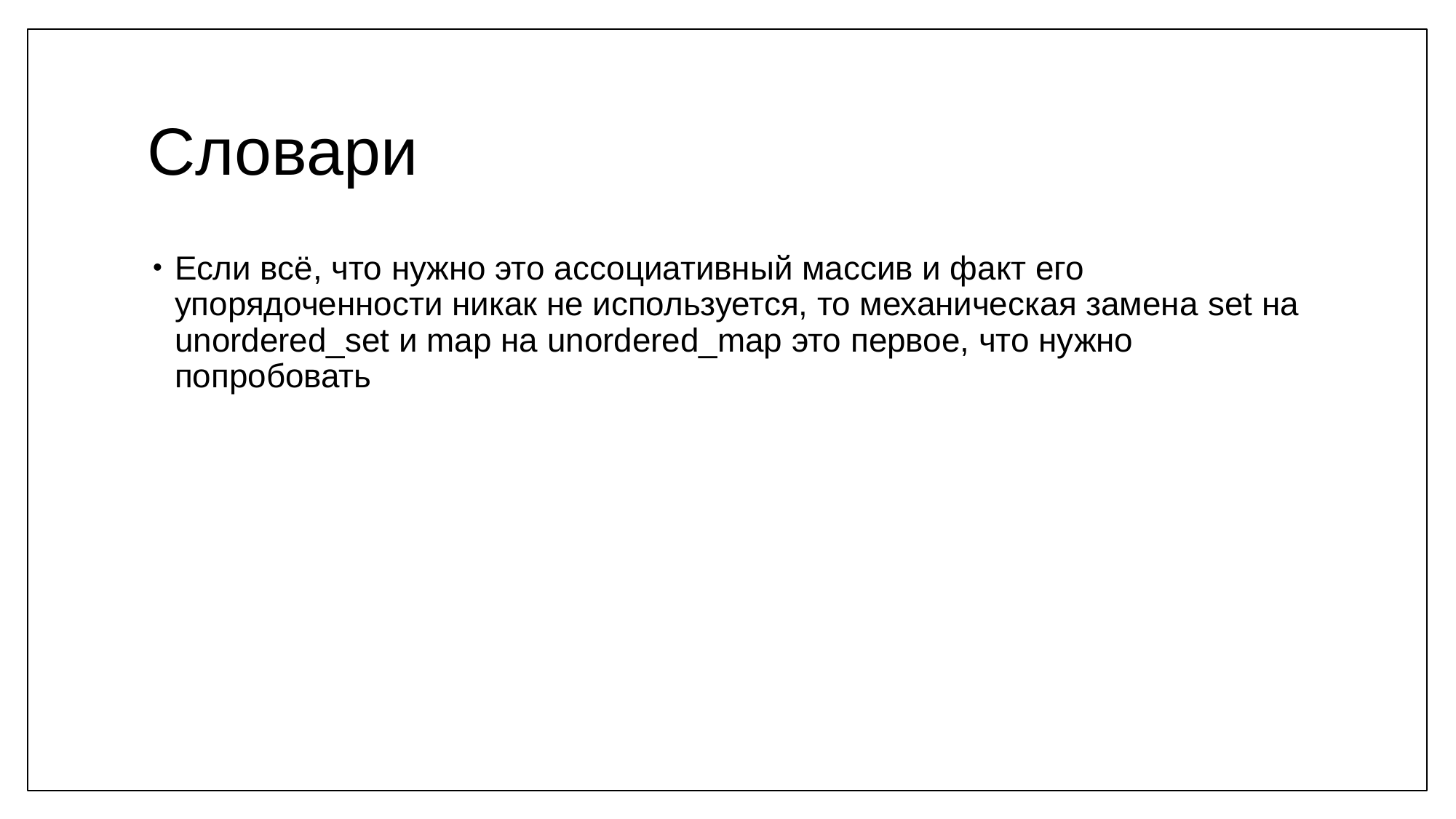

# Словари
Если всё, что нужно это ассоциативный массив и факт его упорядоченности никак не используется, то механическая замена set на unordered_set и map на unordered_map это первое, что нужно попробовать